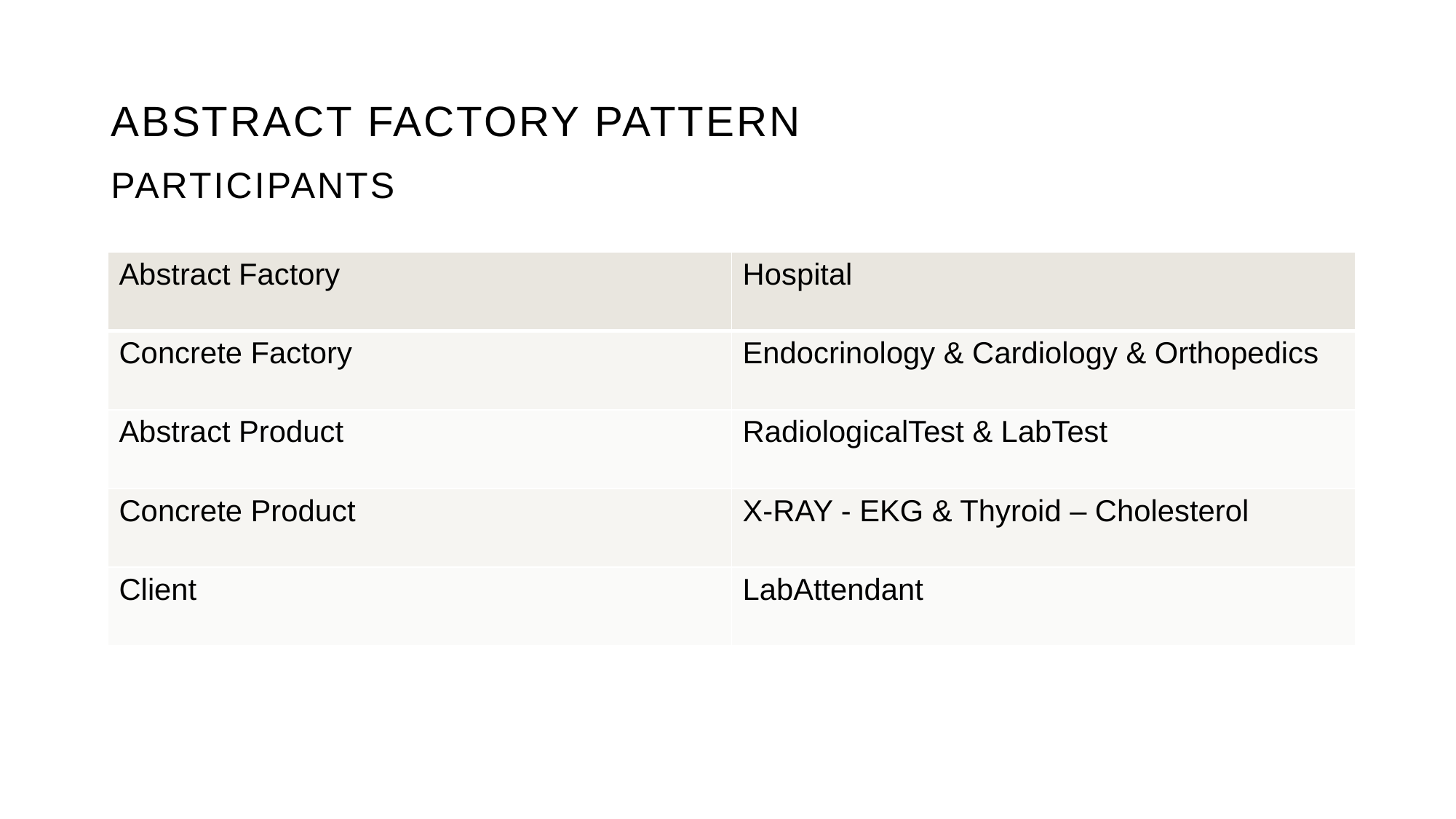

# Abstract Factory Pattern
participants
| Abstract Factory | Hospital |
| --- | --- |
| Concrete Factory | Endocrinology & Cardiology & Orthopedics |
| Abstract Product | RadiologicalTest & LabTest |
| Concrete Product | X-RAY - EKG & Thyroid – Cholesterol |
| Client | LabAttendant |